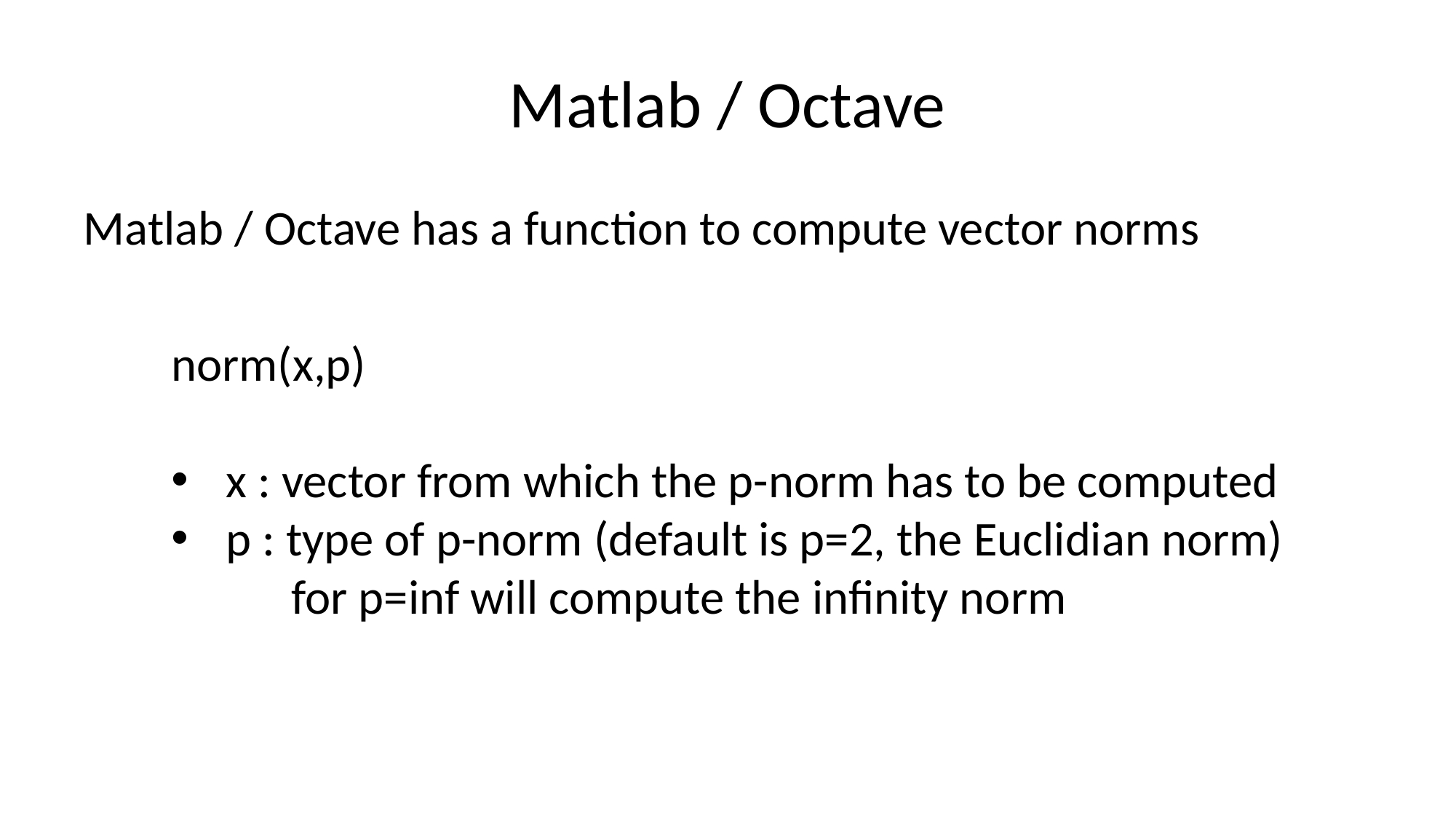

# Matlab / Octave
Matlab / Octave has a function to compute vector norms
norm(x,p)

x : vector from which the p-norm has to be computed
p : type of p-norm (default is p=2, the Euclidian norm)
      for p=inf will compute the infinity norm